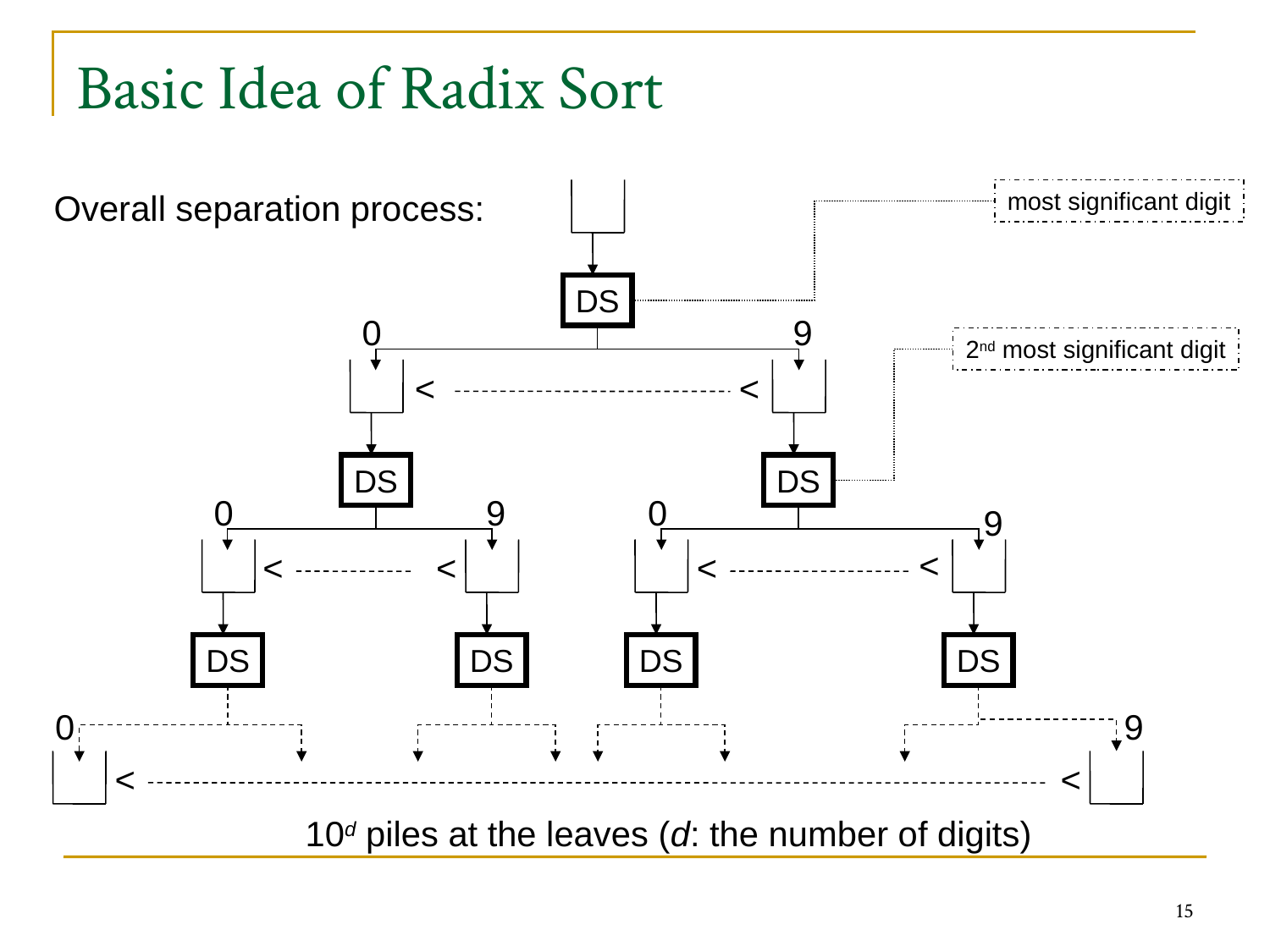

# Basic Idea of Radix Sort
Overall separation process:

most significant digit

DS
0
9
2nd most significant digit

<
<

DS
DS
0
9
0
9
<

<
<

<

DS
DS
DS
DS
0
9

<
<

10d piles at the leaves (d: the number of digits)
15